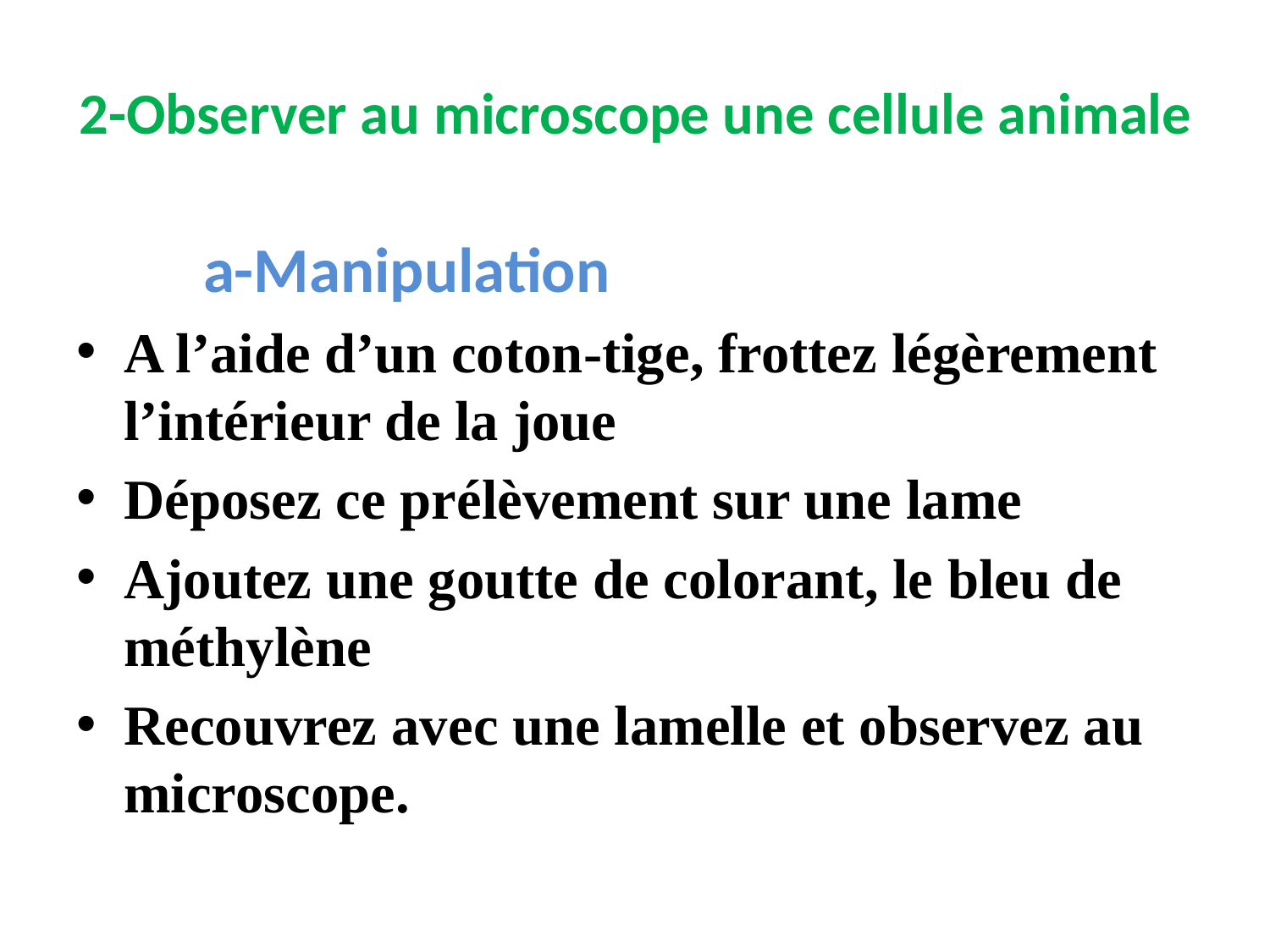

# 2-Observer au microscope une cellule animale
          a-Manipulation
A l’aide d’un coton-tige, frottez légèrement l’intérieur de la joue
Déposez ce prélèvement sur une lame
Ajoutez une goutte de colorant, le bleu de méthylène
Recouvrez avec une lamelle et observez au microscope.